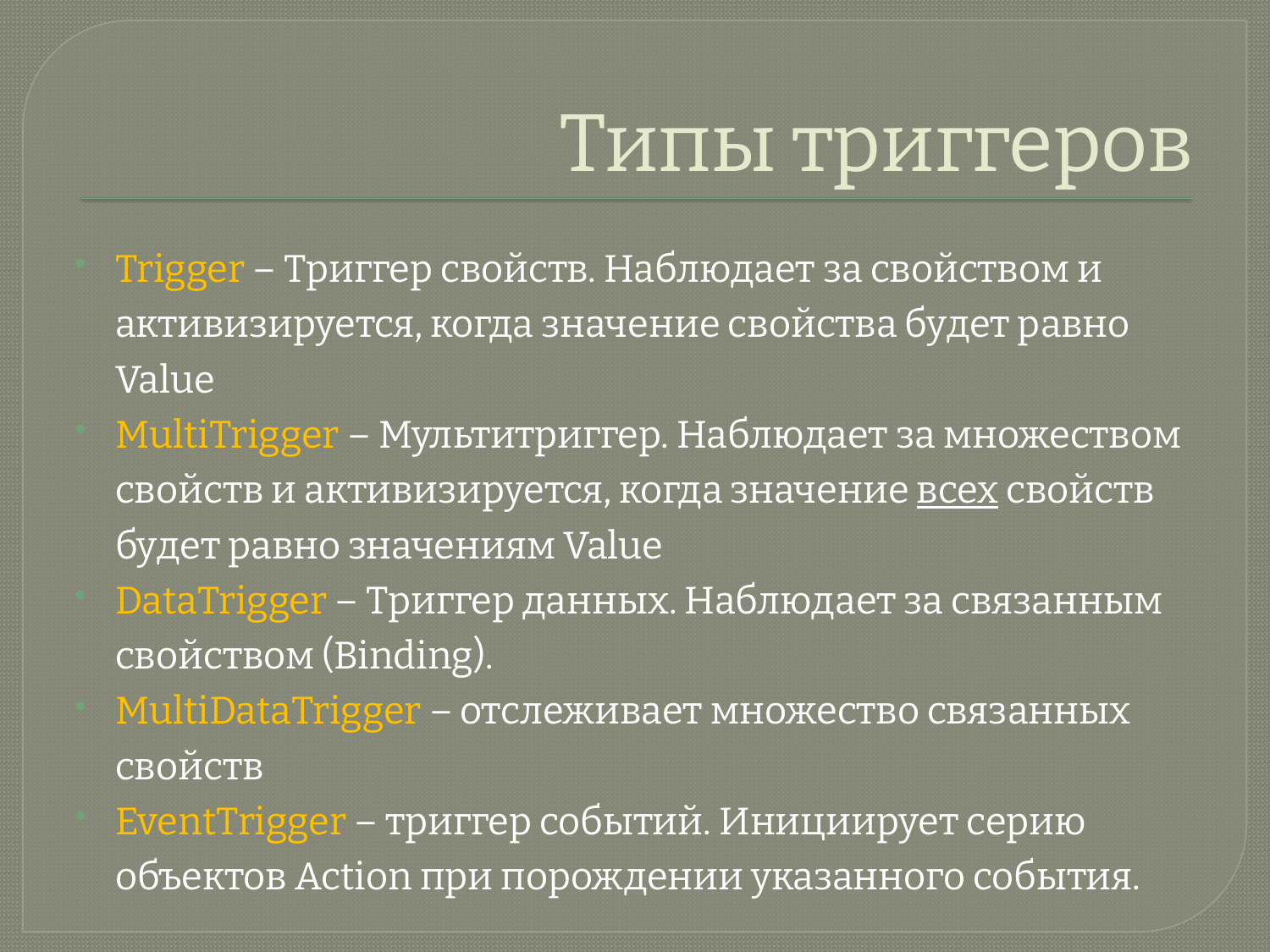

# Типы триггеров
Trigger – Триггер свойств. Наблюдает за свойством и активизируется, когда значение свойства будет равно Value
MultiTrigger – Мультитриггер. Наблюдает за множеством свойств и активизируется, когда значение всех свойств будет равно значениям Value
DataTrigger – Триггер данных. Наблюдает за связанным свойством (Binding).
MultiDataTrigger – отслеживает множество связанных свойств
EventTrigger – триггер событий. Инициирует серию объектов Action при порождении указанного события.